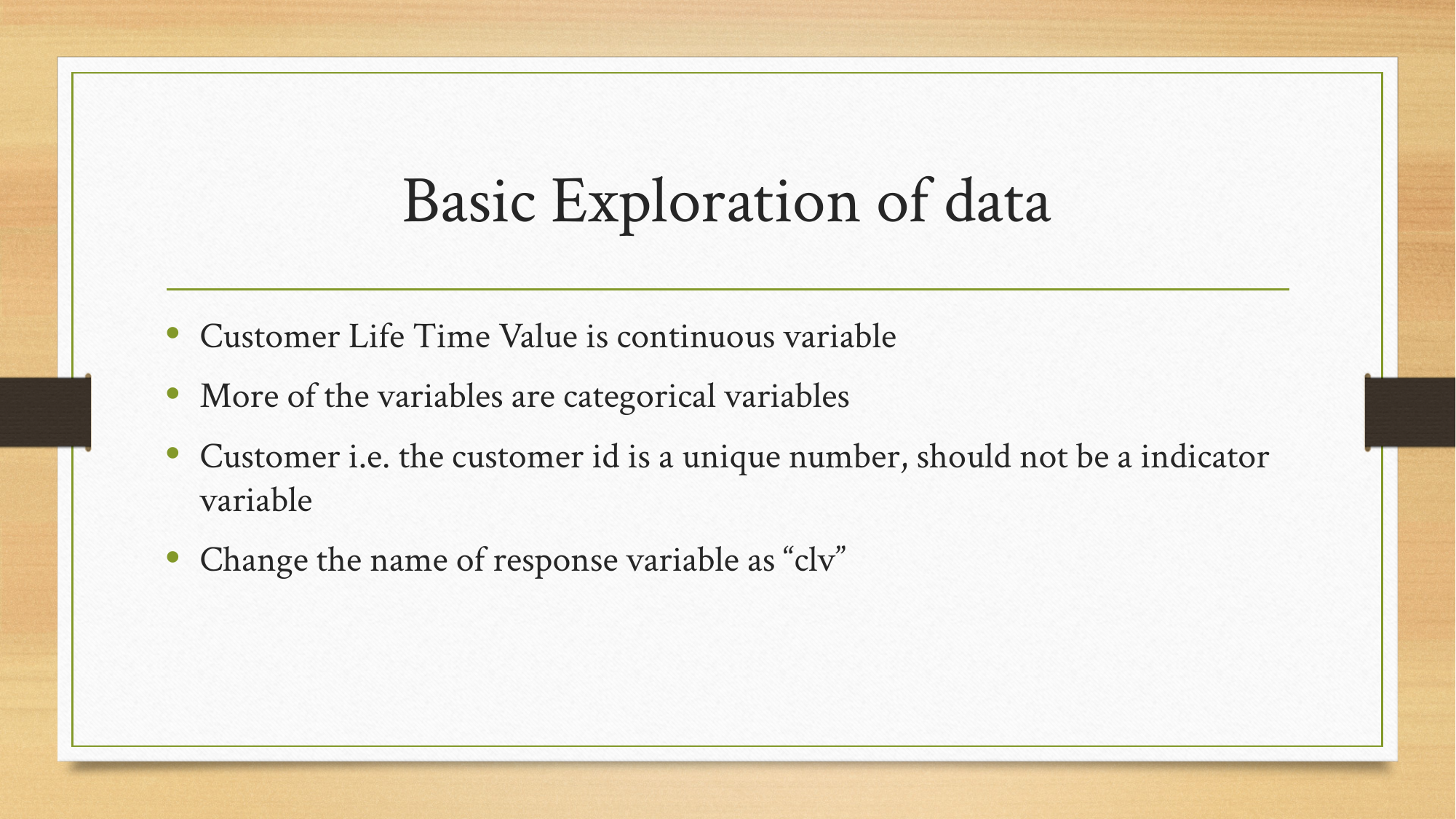

# Basic Exploration of data
Customer Life Time Value is continuous variable
More of the variables are categorical variables
Customer i.e. the customer id is a unique number, should not be a indicator variable
Change the name of response variable as “clv”